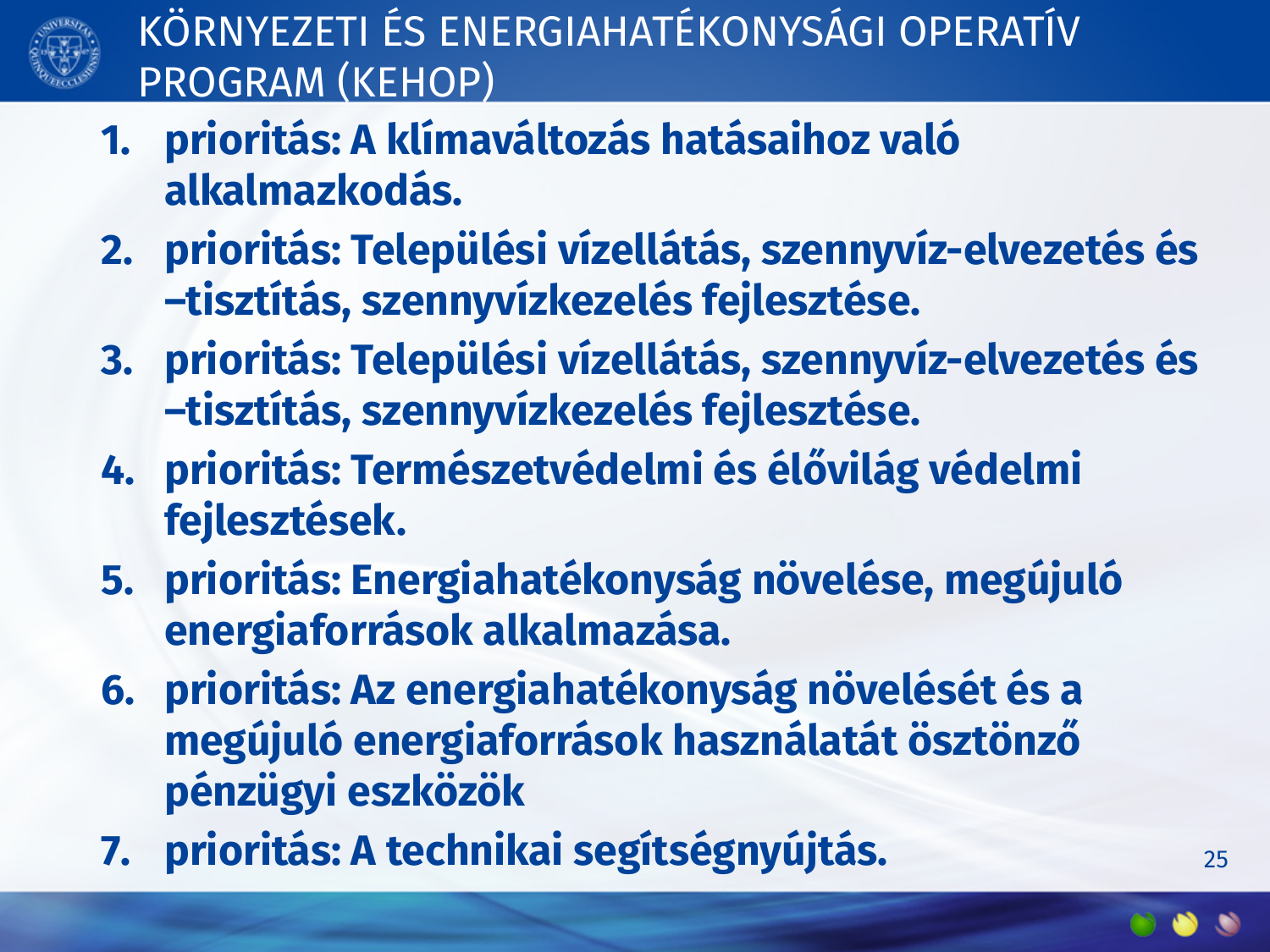

# KÖRNYEZETI ÉS ENERGIAHATÉKONYSÁGI OPERATÍV PROGRAM (KEHOP)
prioritás: A klímaváltozás hatásaihoz való alkalmazkodás.
prioritás: Települési vízellátás, szennyvíz-elvezetés és –tisztítás, szennyvízkezelés fejlesztése.
prioritás: Települési vízellátás, szennyvíz-elvezetés és –tisztítás, szennyvízkezelés fejlesztése.
prioritás: Természetvédelmi és élővilág védelmi fejlesztések.
prioritás: Energiahatékonyság növelése, megújuló energiaforrások alkalmazása.
prioritás: Az energiahatékonyság növelését és a megújuló energiaforrások használatát ösztönző pénzügyi eszközök
prioritás: A technikai segítségnyújtás.

25